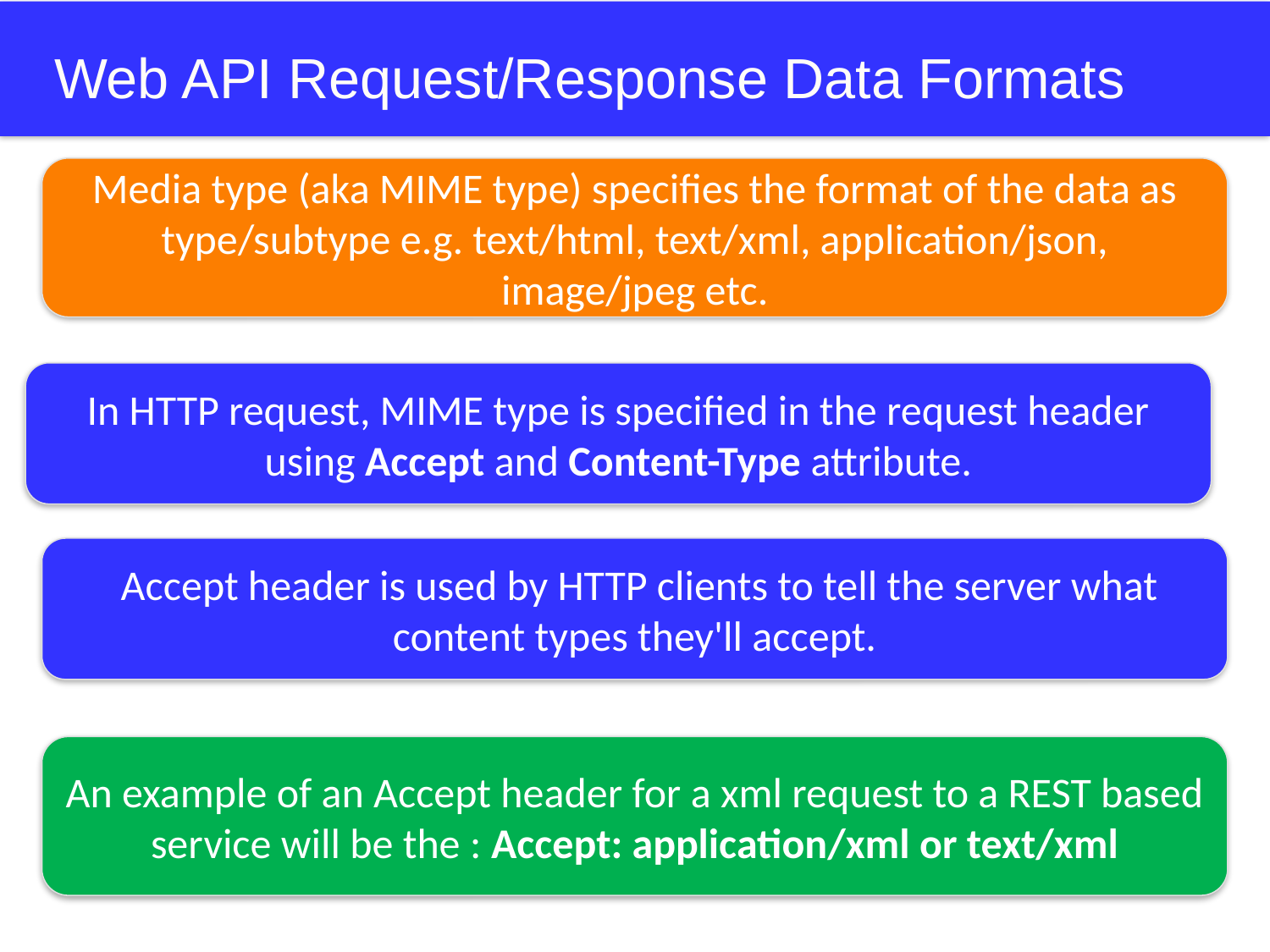

# Web API Request/Response Data Formats
Media type (aka MIME type) specifies the format of the data as type/subtype e.g. text/html, text/xml, application/json, image/jpeg etc.
In HTTP request, MIME type is specified in the request header using Accept and Content-Type attribute.
 Accept header is used by HTTP clients to tell the server what content types they'll accept.
An example of an Accept header for a xml request to a REST based service will be the : Accept: application/xml or text/xml